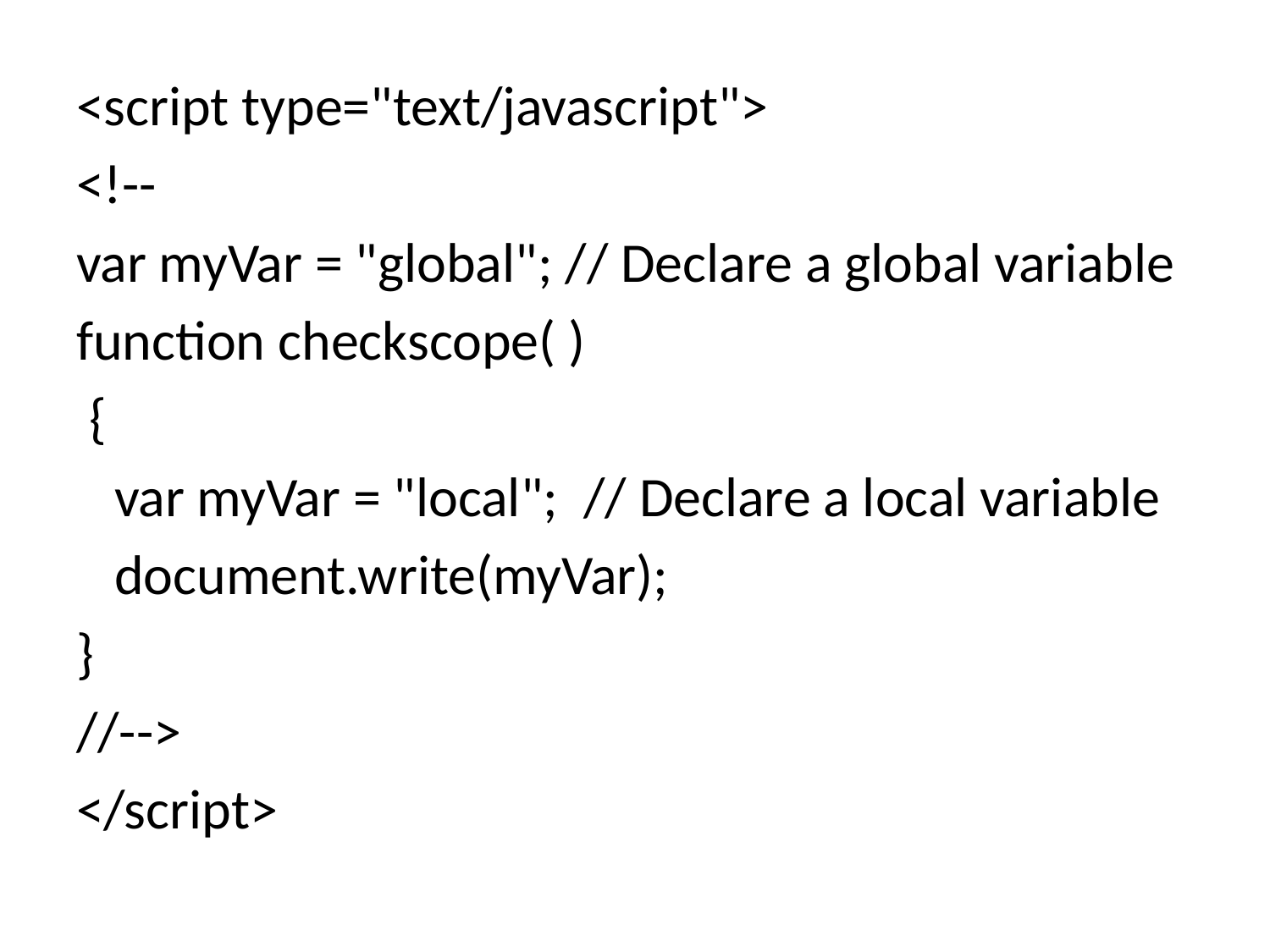

#
<script type="text/javascript">
<!--
var myVar = "global"; // Declare a global variable
function checkscope( )
 {
   var myVar = "local";  // Declare a local variable
   document.write(myVar);
}
//-->
</script>